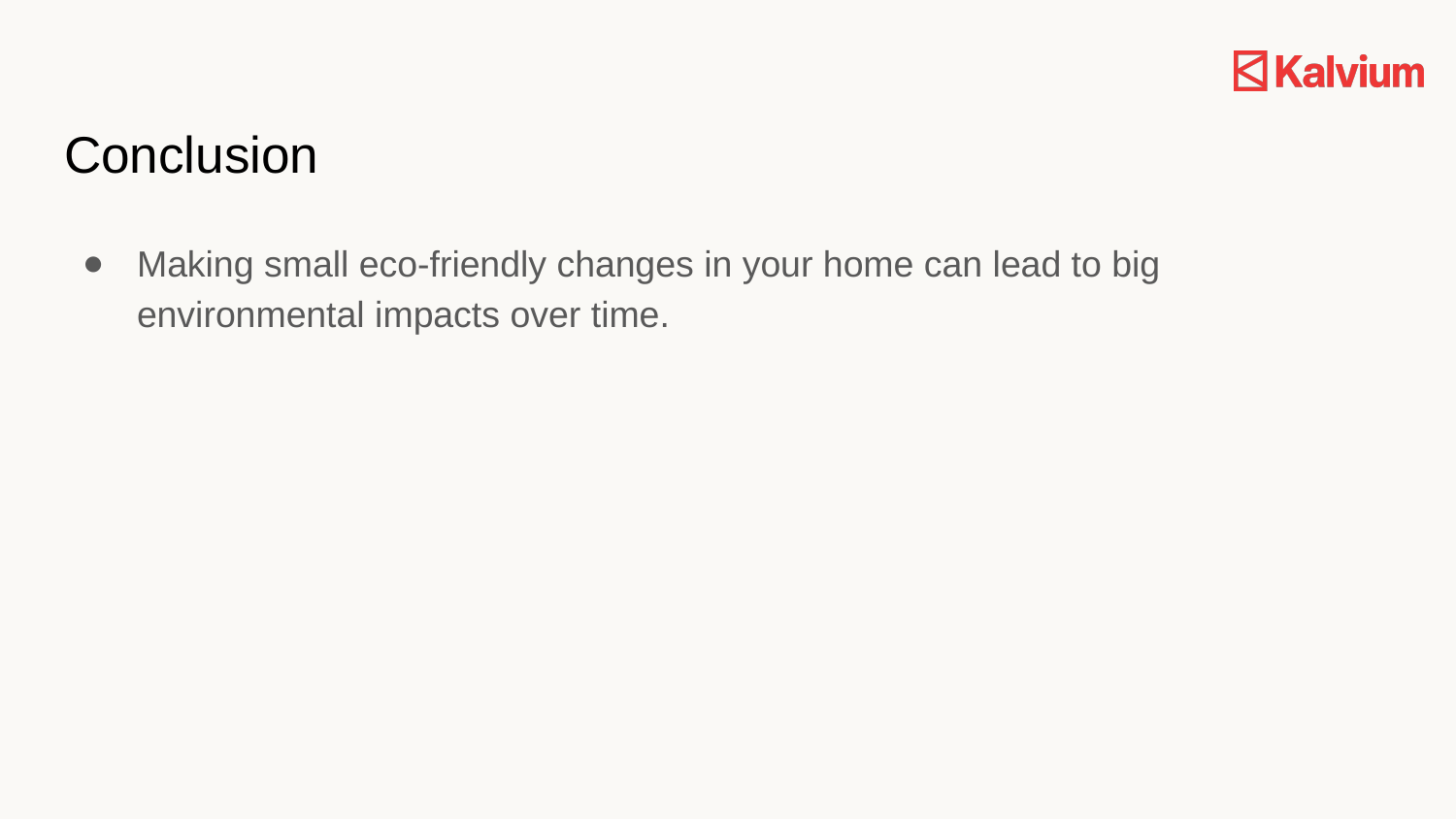

# Conclusion
Making small eco-friendly changes in your home can lead to big environmental impacts over time.